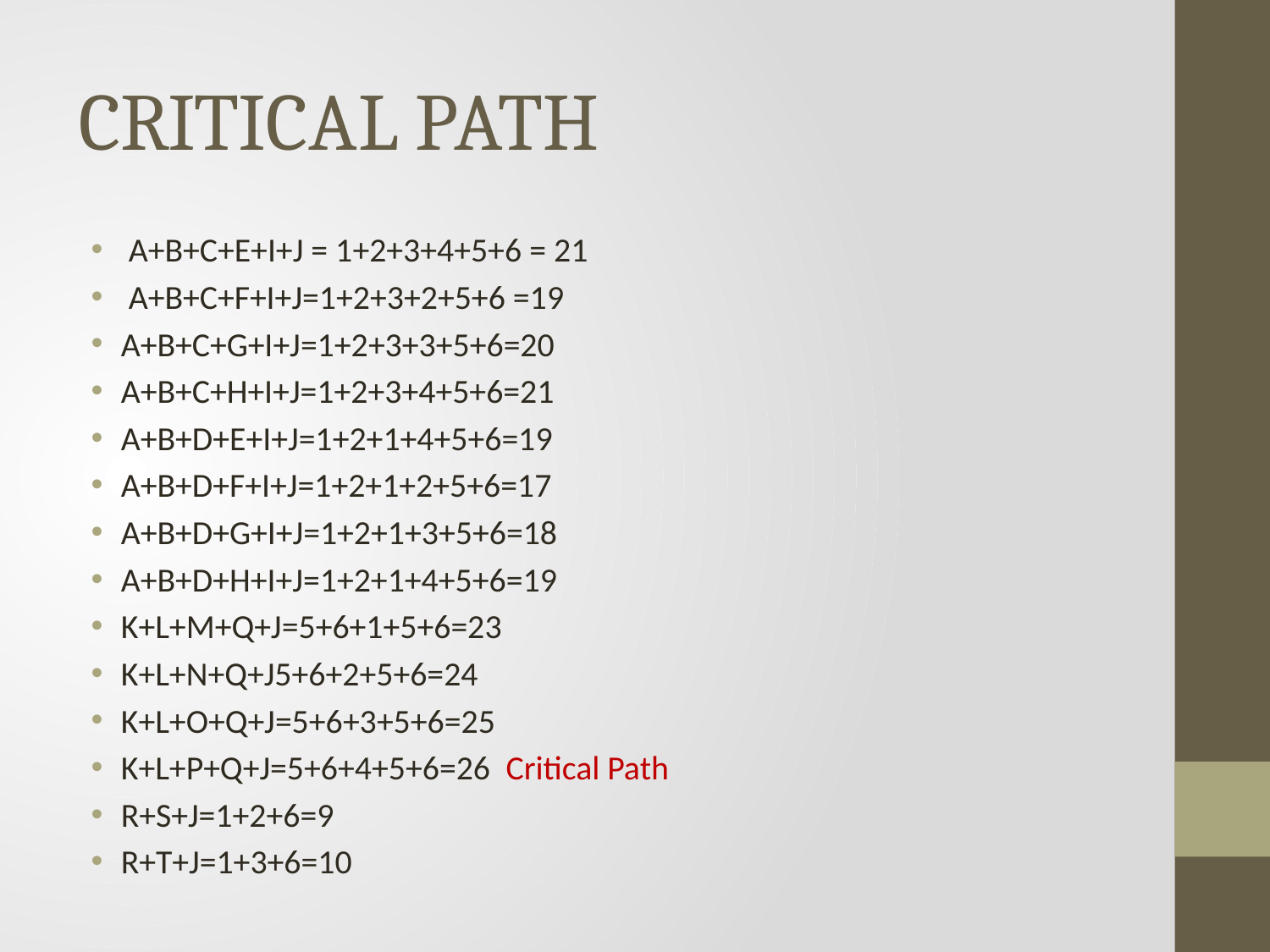

# CRITICAL PATH
 A+B+C+E+I+J = 1+2+3+4+5+6 = 21
 A+B+C+F+I+J=1+2+3+2+5+6 =19
A+B+C+G+I+J=1+2+3+3+5+6=20
A+B+C+H+I+J=1+2+3+4+5+6=21
A+B+D+E+I+J=1+2+1+4+5+6=19
A+B+D+F+I+J=1+2+1+2+5+6=17
A+B+D+G+I+J=1+2+1+3+5+6=18
A+B+D+H+I+J=1+2+1+4+5+6=19
K+L+M+Q+J=5+6+1+5+6=23
K+L+N+Q+J5+6+2+5+6=24
K+L+O+Q+J=5+6+3+5+6=25
K+L+P+Q+J=5+6+4+5+6=26  Critical Path
R+S+J=1+2+6=9
R+T+J=1+3+6=10